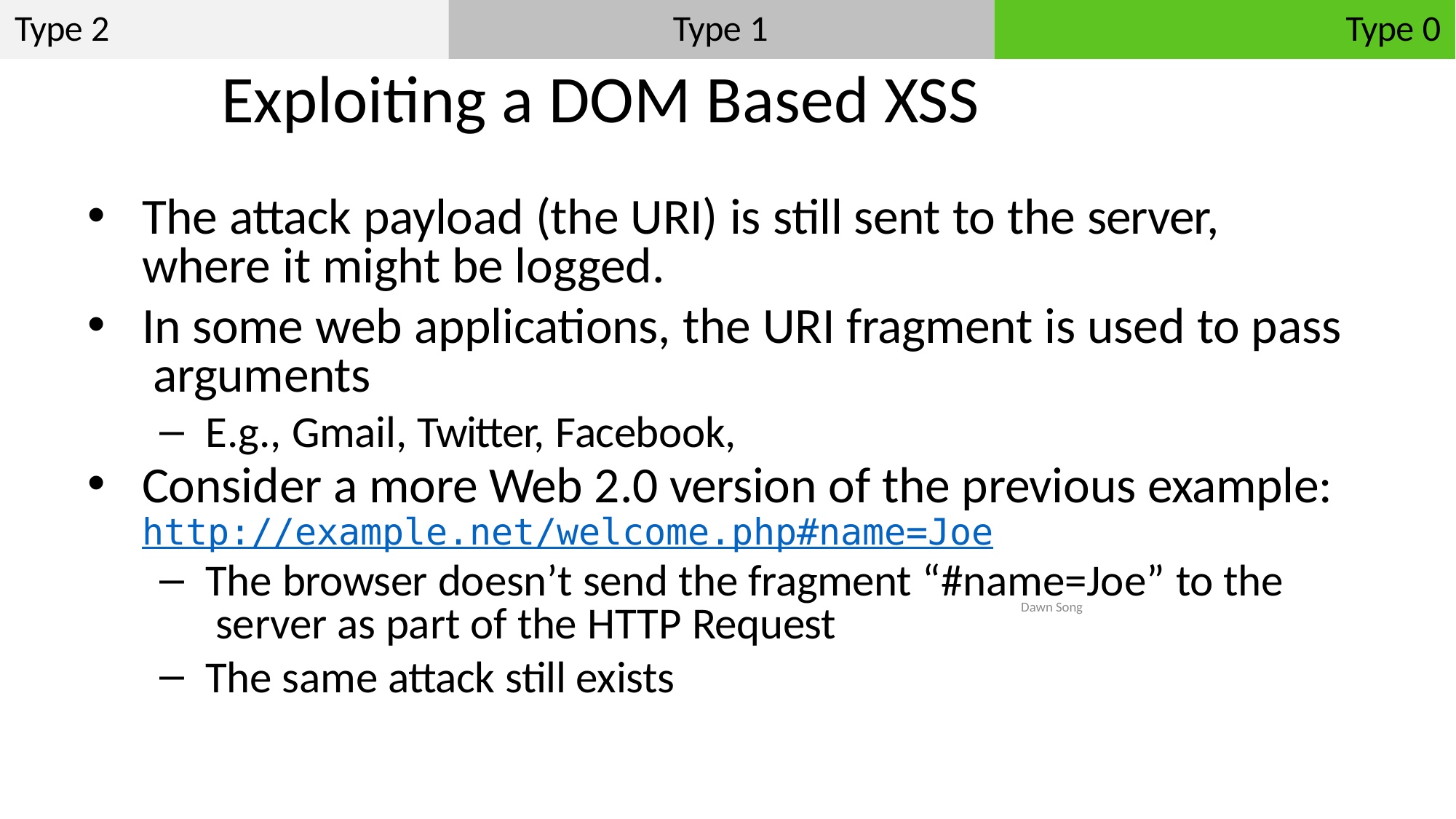

Type 2
Type 1	Type 0
# Exploiting a DOM Based XSS
The attack payload (the URI) is still sent to the server,  where it might be logged.
In some web applications, the URI fragment is used to pass  arguments
E.g., Gmail, Twitter, Facebook,
Consider a more Web 2.0 version of the previous example:
http://example.net/welcome.php#name=Joe
The browser doesn’t send the fragment “#name=Joe” to the  server as part of the HTTP Request
The same attack still exists
Dawn Song